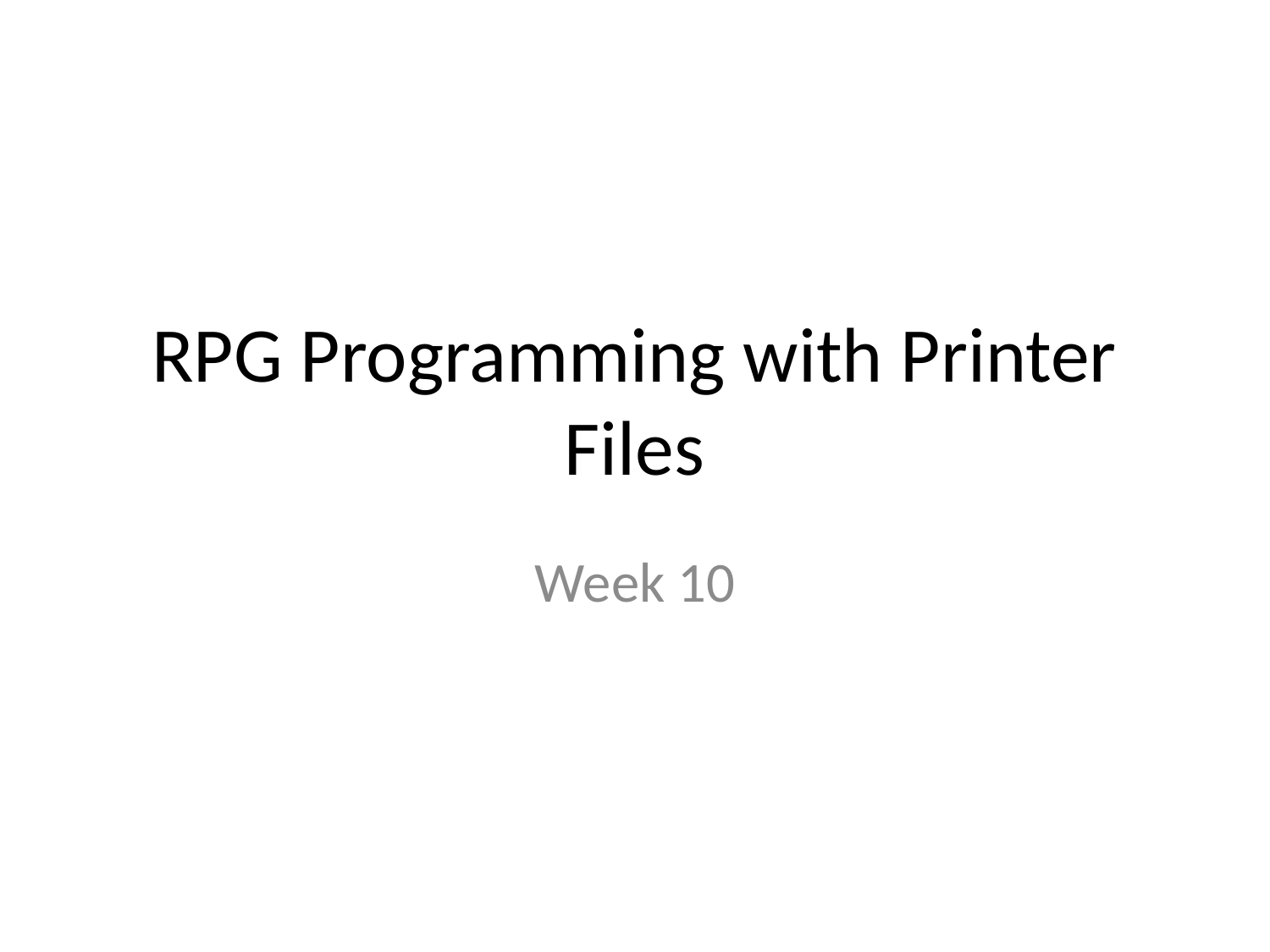

# RPG Programming with Printer Files
Week 10